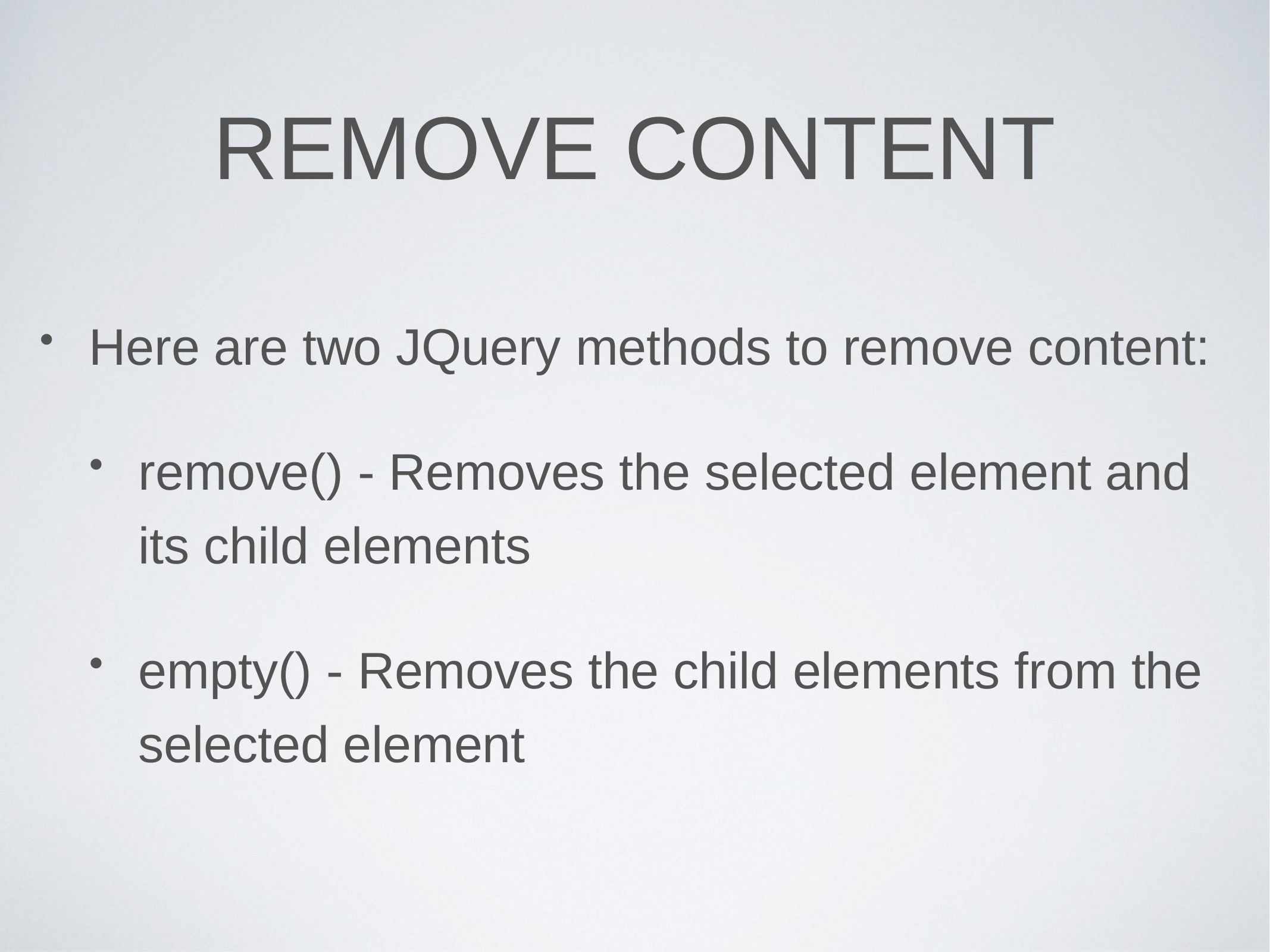

# Remove content
Here are two JQuery methods to remove content:
remove() - Removes the selected element and its child elements
empty() - Removes the child elements from the selected element